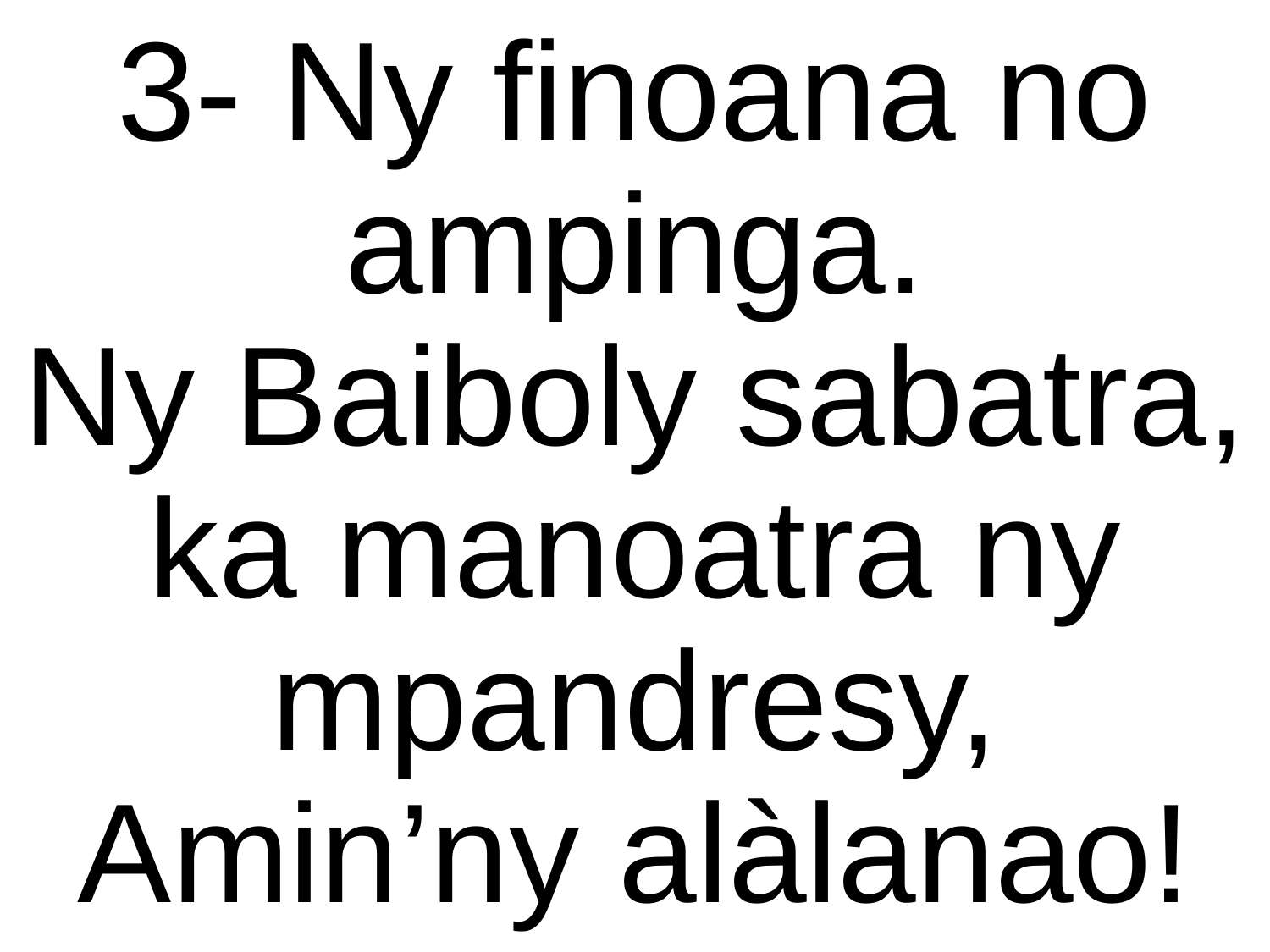

# 3- Ny finoana no ampinga. Ny Baiboly sabatra, ka manoatra ny mpandresy, Amin’ny alàlanao!